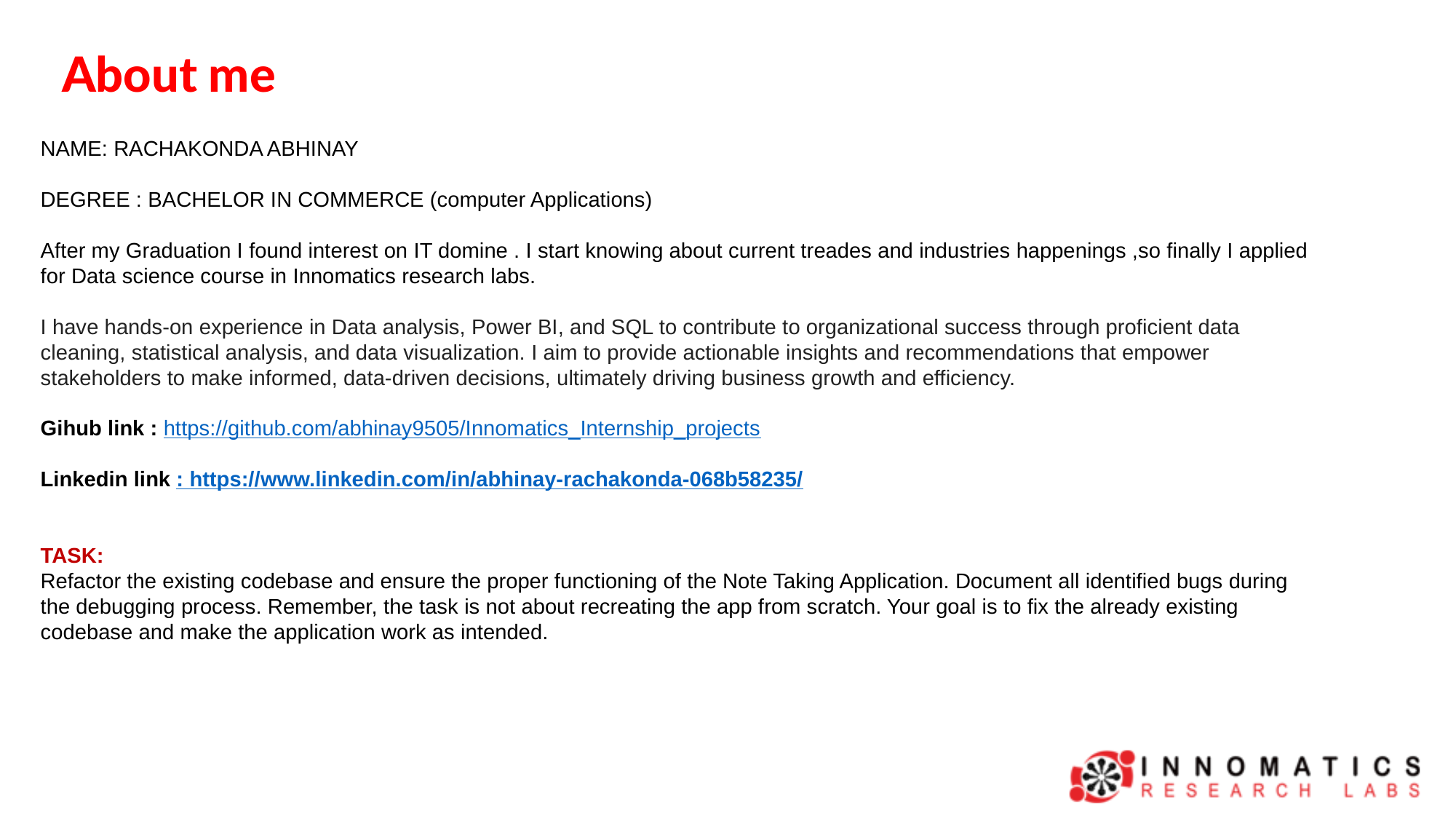

About me
NAME: RACHAKONDA ABHINAY

DEGREE : BACHELOR IN COMMERCE (computer Applications)

After my Graduation I found interest on IT domine . I start knowing about current treades and industries happenings ,so finally I applied for Data science course in Innomatics research labs.

I have hands-on experience in Data analysis, Power BI, and SQL to contribute to organizational success through proficient data cleaning, statistical analysis, and data visualization. I aim to provide actionable insights and recommendations that empower stakeholders to make informed, data-driven decisions, ultimately driving business growth and efficiency.

Gihub link : https://github.com/abhinay9505/Innomatics_Internship_projects

Linkedin link : https://www.linkedin.com/in/abhinay-rachakonda-068b58235/

TASK:
Refactor the existing codebase and ensure the proper functioning of the Note Taking Application. Document all identified bugs during the debugging process. Remember, the task is not about recreating the app from scratch. Your goal is to fix the already existing codebase and make the application work as intended.